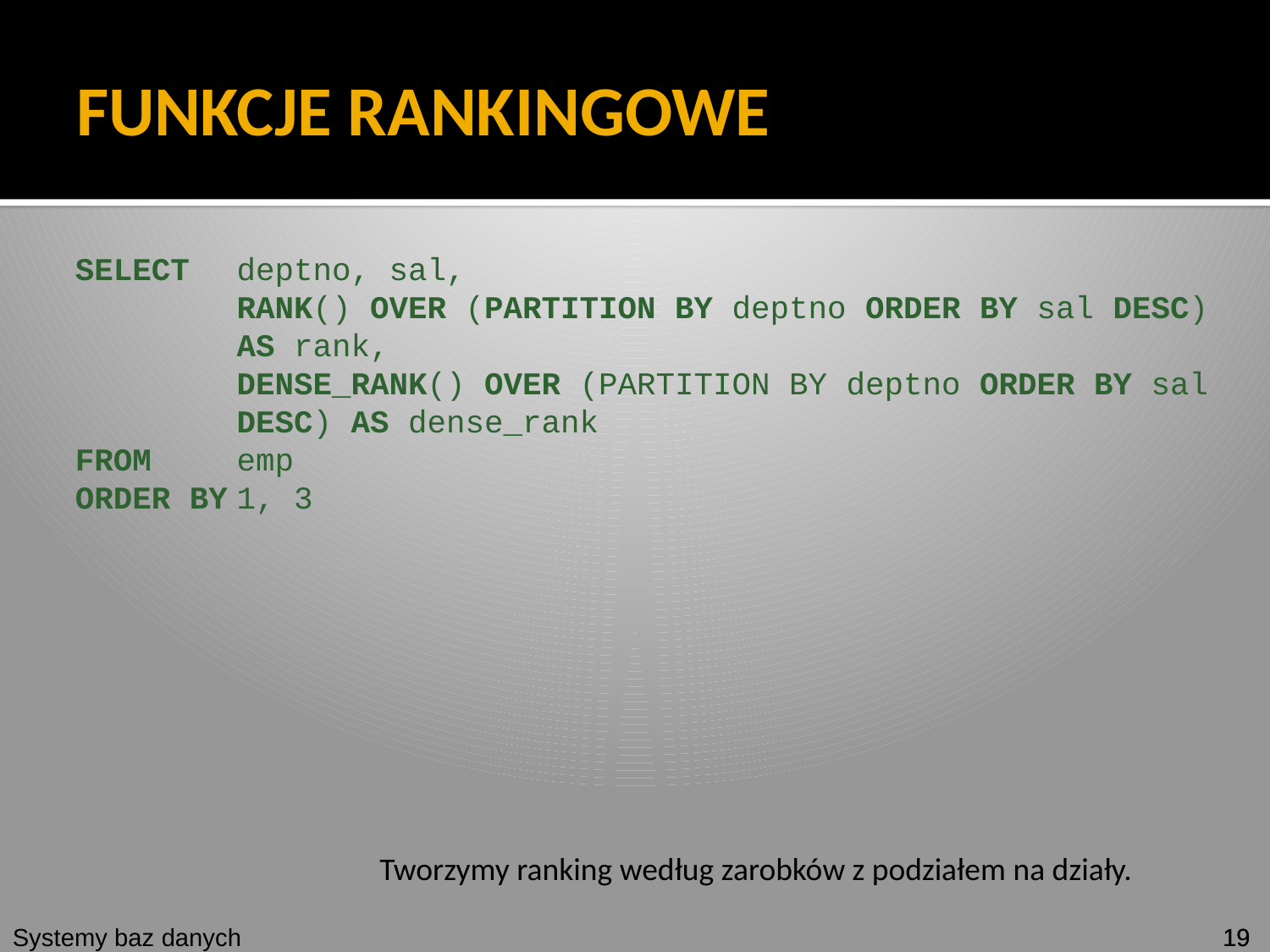

# FUNKCJE RANKINGOWE
SELECT	deptno, sal,
	RANK() OVER (PARTITION BY deptno ORDER BY sal DESC) AS rank,
	DENSE_RANK() OVER (PARTITION BY deptno ORDER BY sal DESC) AS dense_rank
FROM	emp
ORDER BY	1, 3
Tworzymy ranking według zarobków z podziałem na działy.